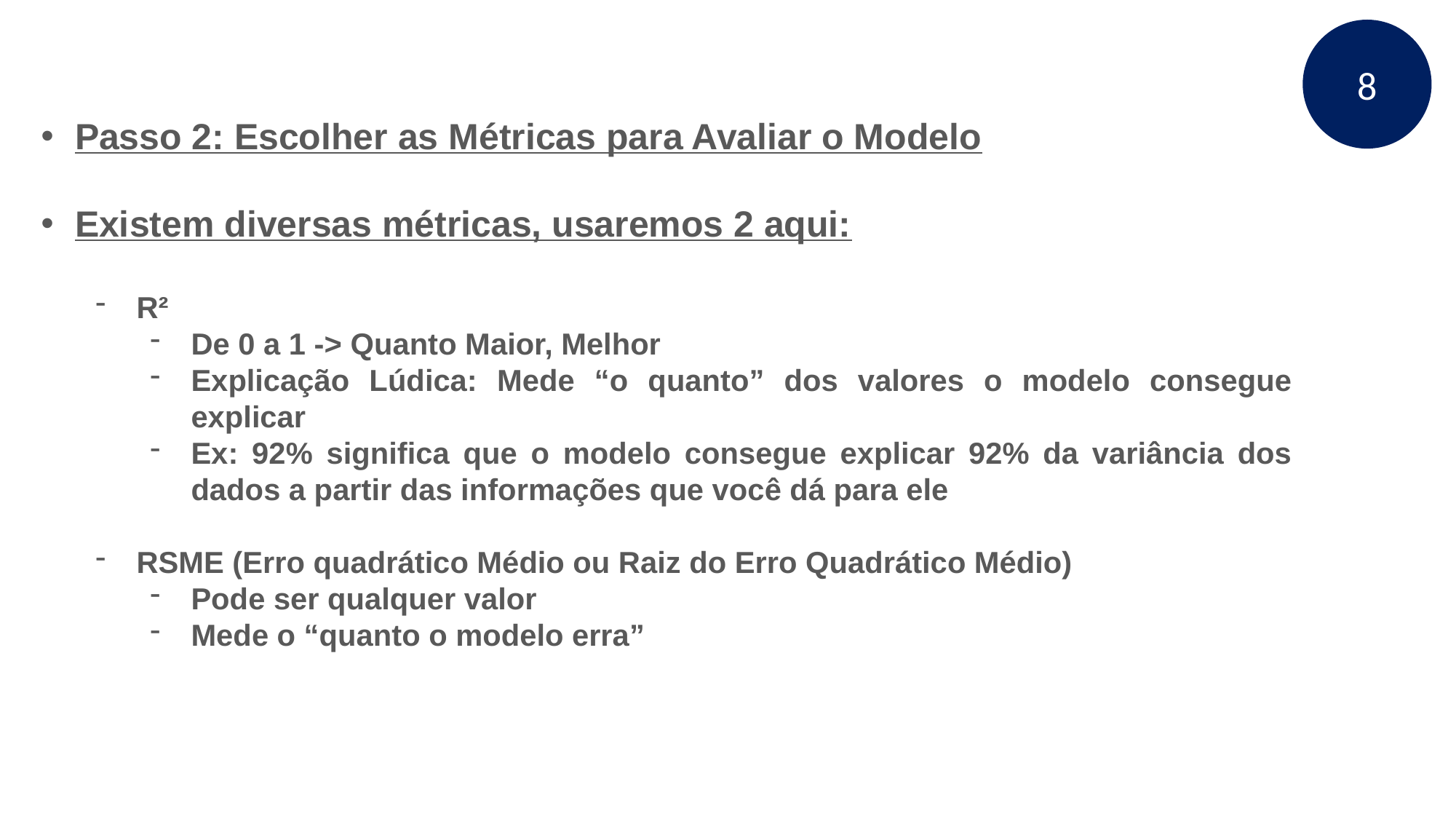

8
Passo 2: Escolher as Métricas para Avaliar o Modelo

Existem diversas métricas, usaremos 2 aqui:

R²
De 0 a 1 -> Quanto Maior, Melhor
Explicação Lúdica: Mede “o quanto” dos valores o modelo consegue explicar
Ex: 92% significa que o modelo consegue explicar 92% da variância dos dados a partir das informações que você dá para ele

RSME (Erro quadrático Médio ou Raiz do Erro Quadrático Médio)
Pode ser qualquer valor
Mede o “quanto o modelo erra”